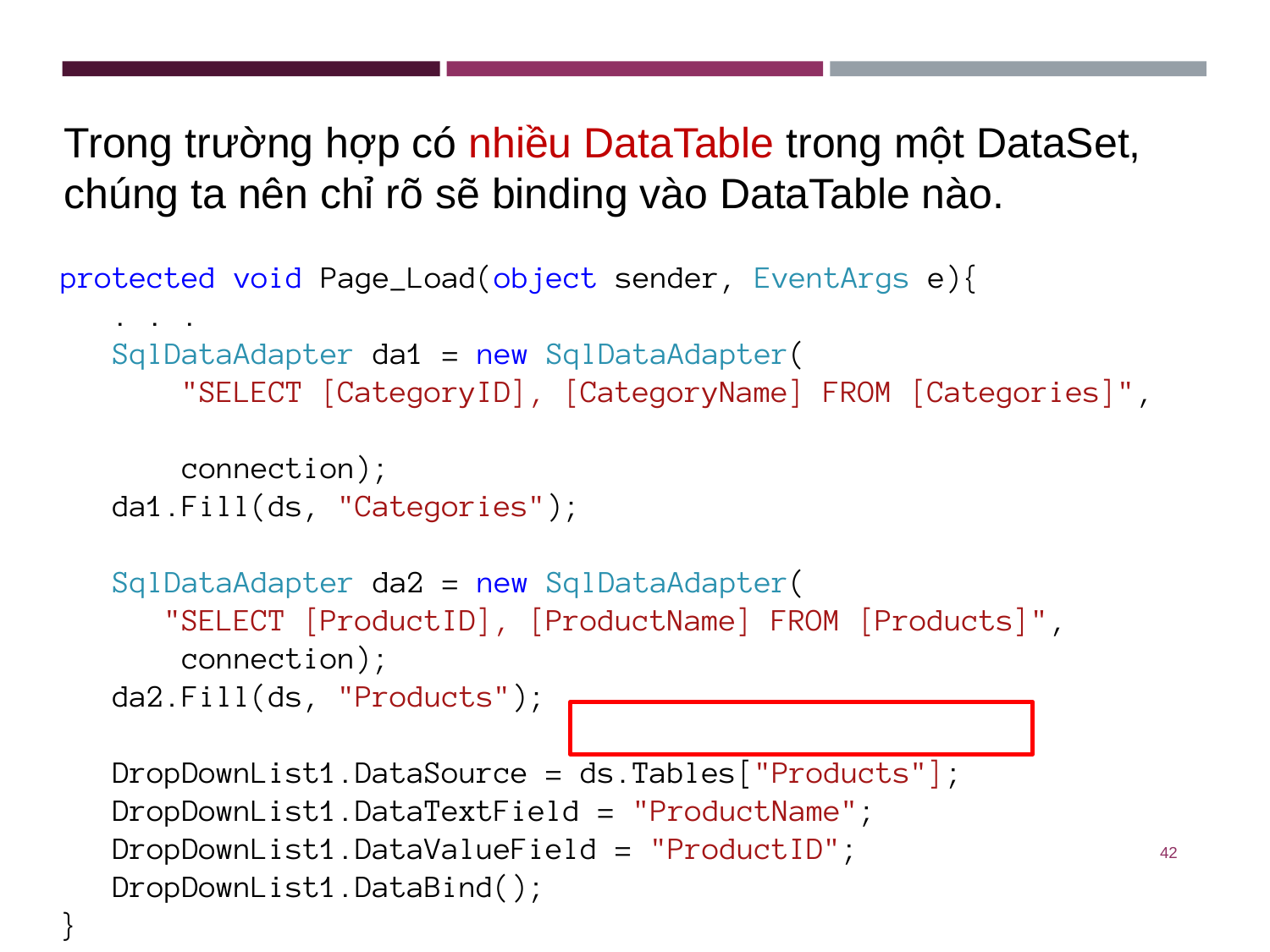

Trong trường hợp có nhiều DataTable trong một DataSet, chúng ta nên chỉ rõ sẽ binding vào DataTable nào.
protected void Page_Load(object sender, EventArgs e){
   . . .
   SqlDataAdapter da1 = new SqlDataAdapter(
       "SELECT [CategoryID], [CategoryName] FROM [Categories]",
       connection);
   da1.Fill(ds, "Categories");

   SqlDataAdapter da2 = new SqlDataAdapter(
      "SELECT [ProductID], [ProductName] FROM [Products]",
       connection);
   da2.Fill(ds, "Products");

   DropDownList1.DataSource = ds.Tables["Products"];
   DropDownList1.DataTextField = "ProductName";
   DropDownList1.DataValueField = "ProductID";
   DropDownList1.DataBind();
}

42